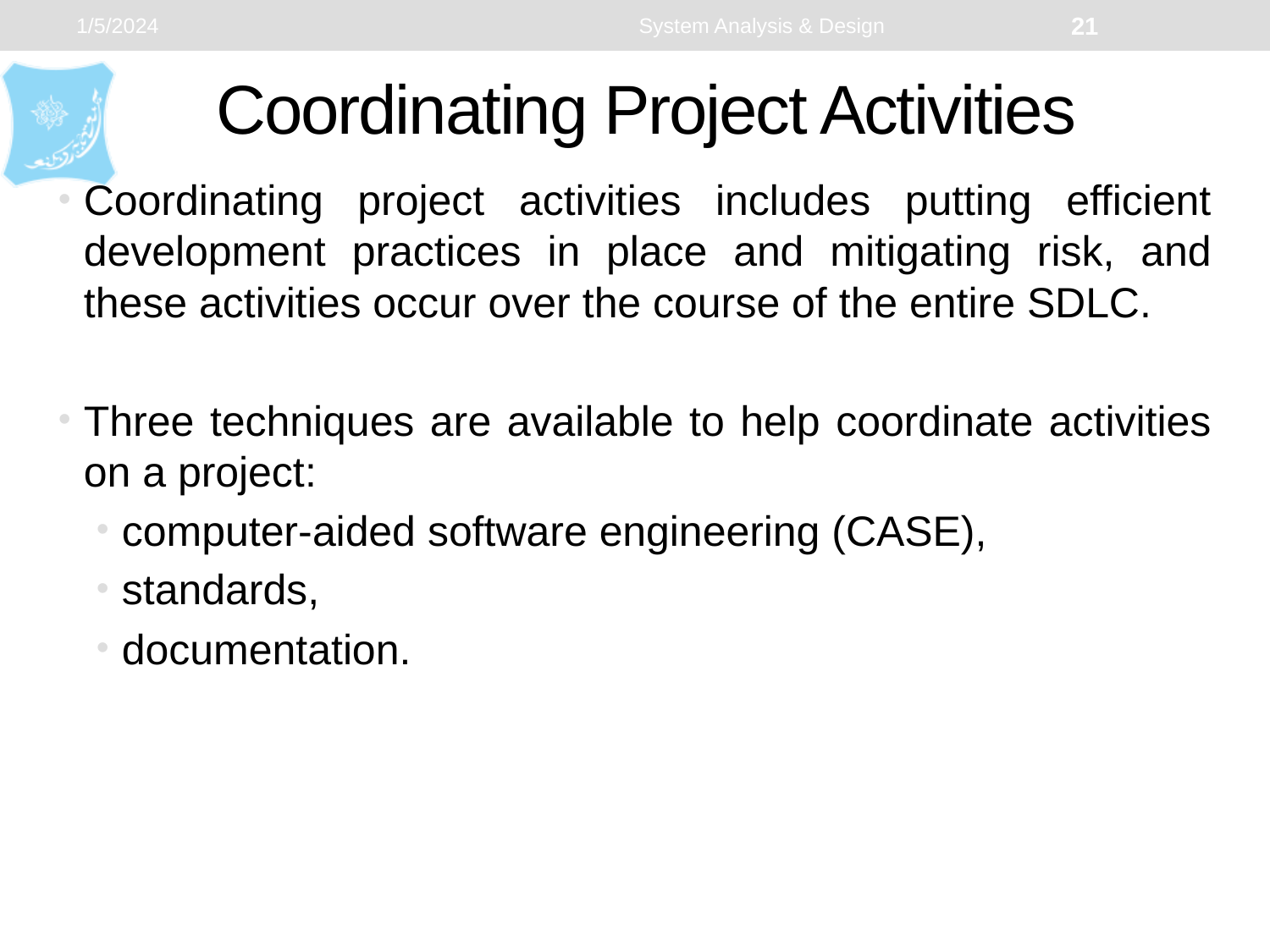

1/5/2024
System Analysis & Design
21
# Coordinating Project Activities
Coordinating project activities includes putting efficient development practices in place and mitigating risk, and these activities occur over the course of the entire SDLC.

Three techniques are available to help coordinate activities on a project:
computer-aided software engineering (CASE),
standards,
documentation.